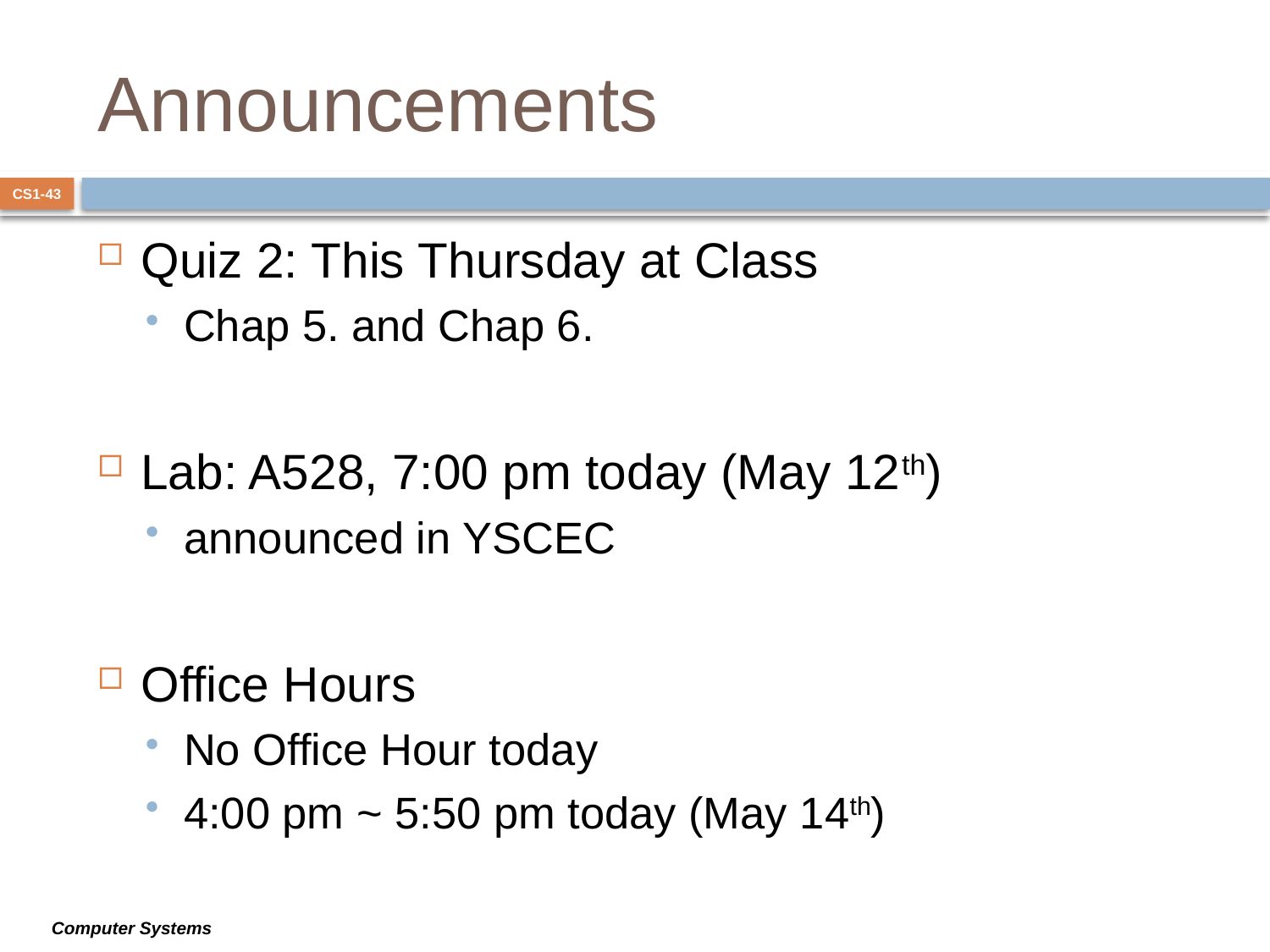

# Announcements
CS1-43
Quiz 2: This Thursday at Class
Chap 5. and Chap 6.

Lab: A528, 7:00 pm today (May 12th)
announced in YSCEC

Office Hours
No Office Hour today
4:00 pm ~ 5:50 pm today (May 14th)